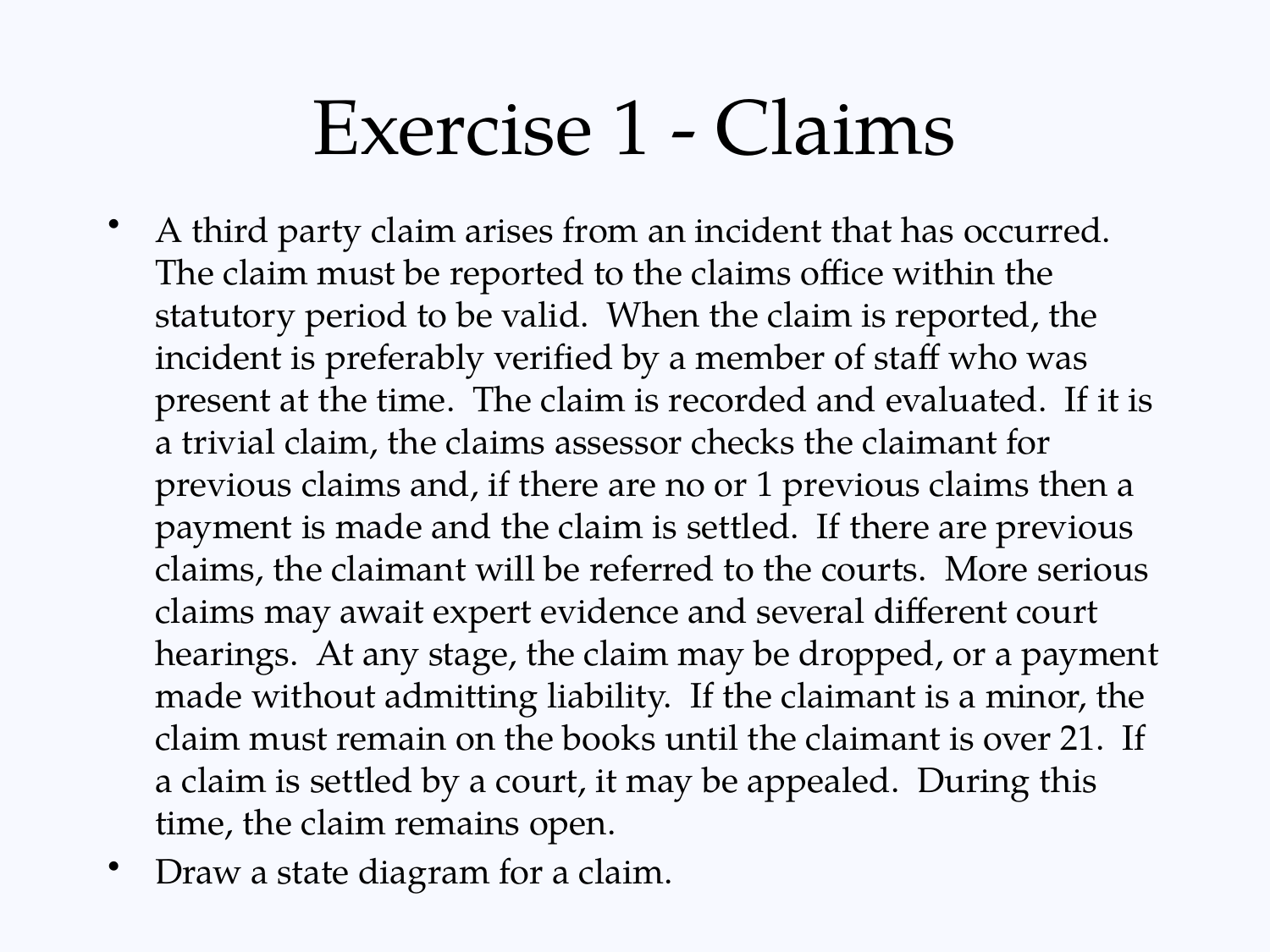

# Exercise 1 - Claims
A third party claim arises from an incident that has occurred.  The claim must be reported to the claims office within the statutory period to be valid.  When the claim is reported, the incident is preferably verified by a member of staff who was present at the time.  The claim is recorded and evaluated.  If it is a trivial claim, the claims assessor checks the claimant for previous claims and, if there are no or 1 previous claims then a payment is made and the claim is settled.  If there are previous claims, the claimant will be referred to the courts.  More serious claims may await expert evidence and several different court hearings.  At any stage, the claim may be dropped, or a payment made without admitting liability.  If the claimant is a minor, the claim must remain on the books until the claimant is over 21.  If a claim is settled by a court, it may be appealed.  During this time, the claim remains open.
Draw a state diagram for a claim.